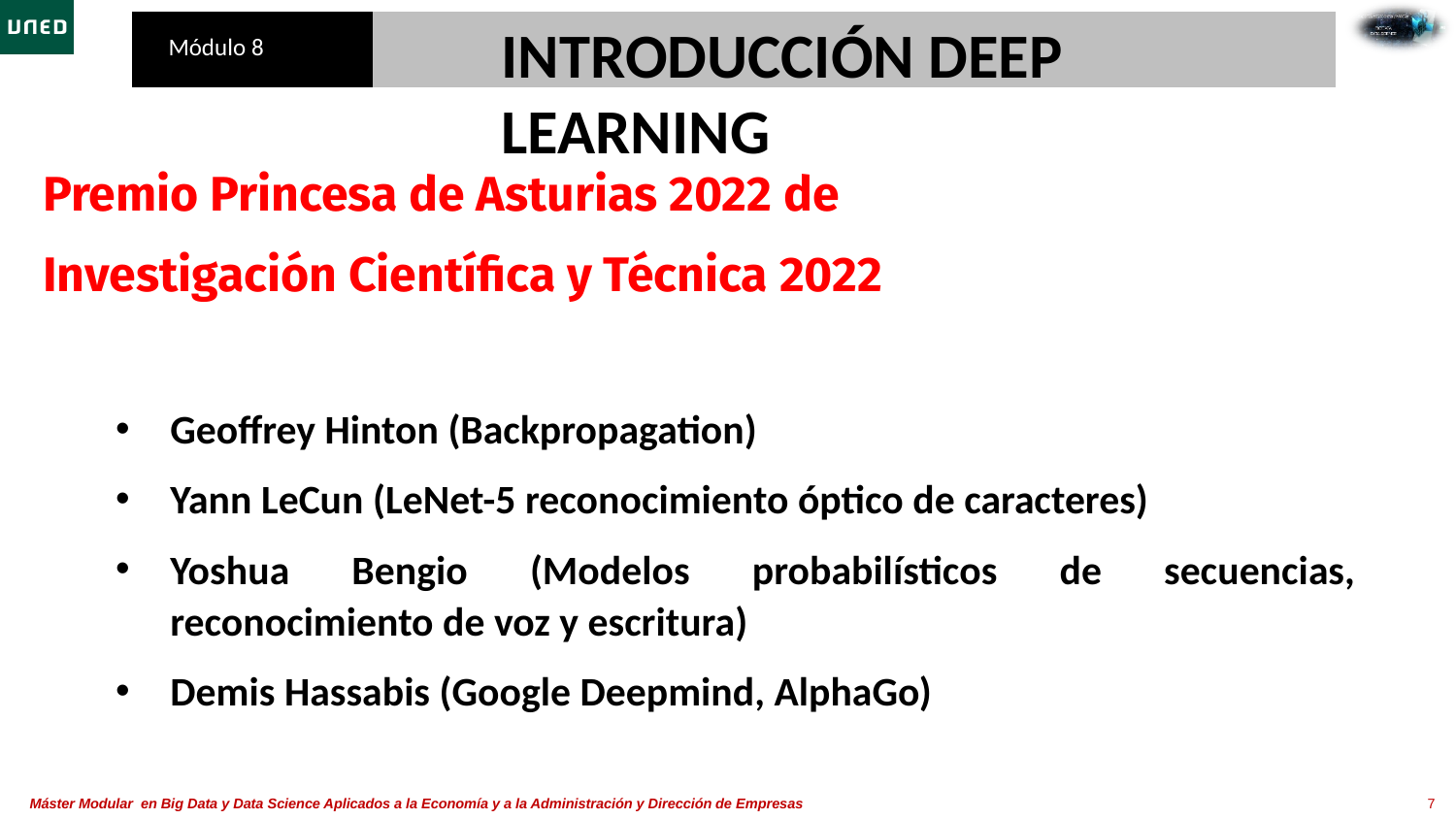

Introducción Deep learning
Premio Princesa de Asturias 2022 de
Investigación Científica y Técnica 2022

Geoffrey Hinton (Backpropagation)
Yann LeCun (LeNet-5 reconocimiento óptico de caracteres)
Yoshua Bengio (Modelos probabilísticos de secuencias, reconocimiento de voz y escritura)
Demis Hassabis (Google Deepmind, AlphaGo)